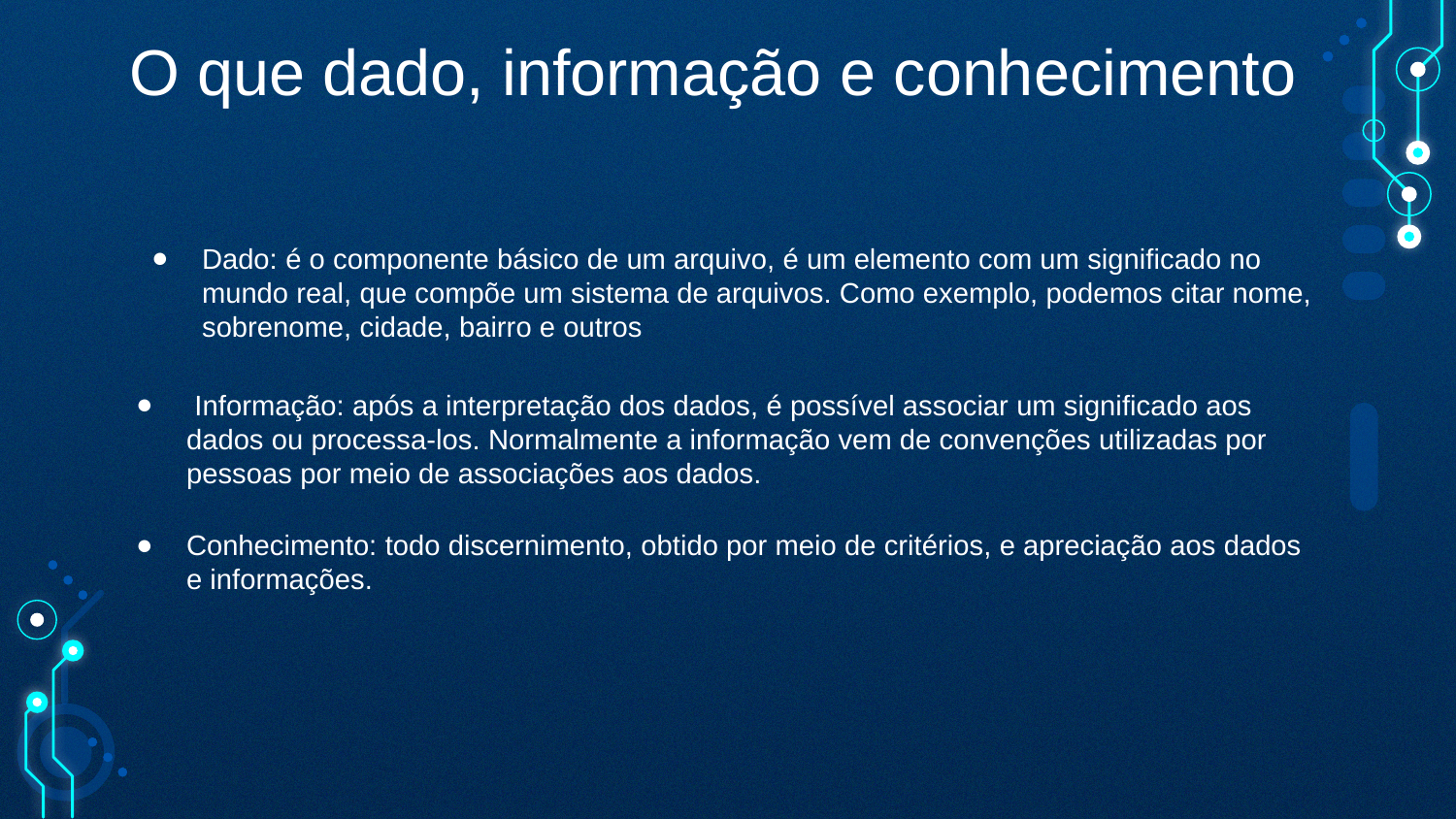

# O que dado, informação e conhecimento
Dado: é o componente básico de um arquivo, é um elemento com um significado no mundo real, que compõe um sistema de arquivos. Como exemplo, podemos citar nome, sobrenome, cidade, bairro e outros
 Informação: após a interpretação dos dados, é possível associar um significado aos dados ou processa-los. Normalmente a informação vem de convenções utilizadas por pessoas por meio de associações aos dados.
Conhecimento: todo discernimento, obtido por meio de critérios, e apreciação aos dados e informações.